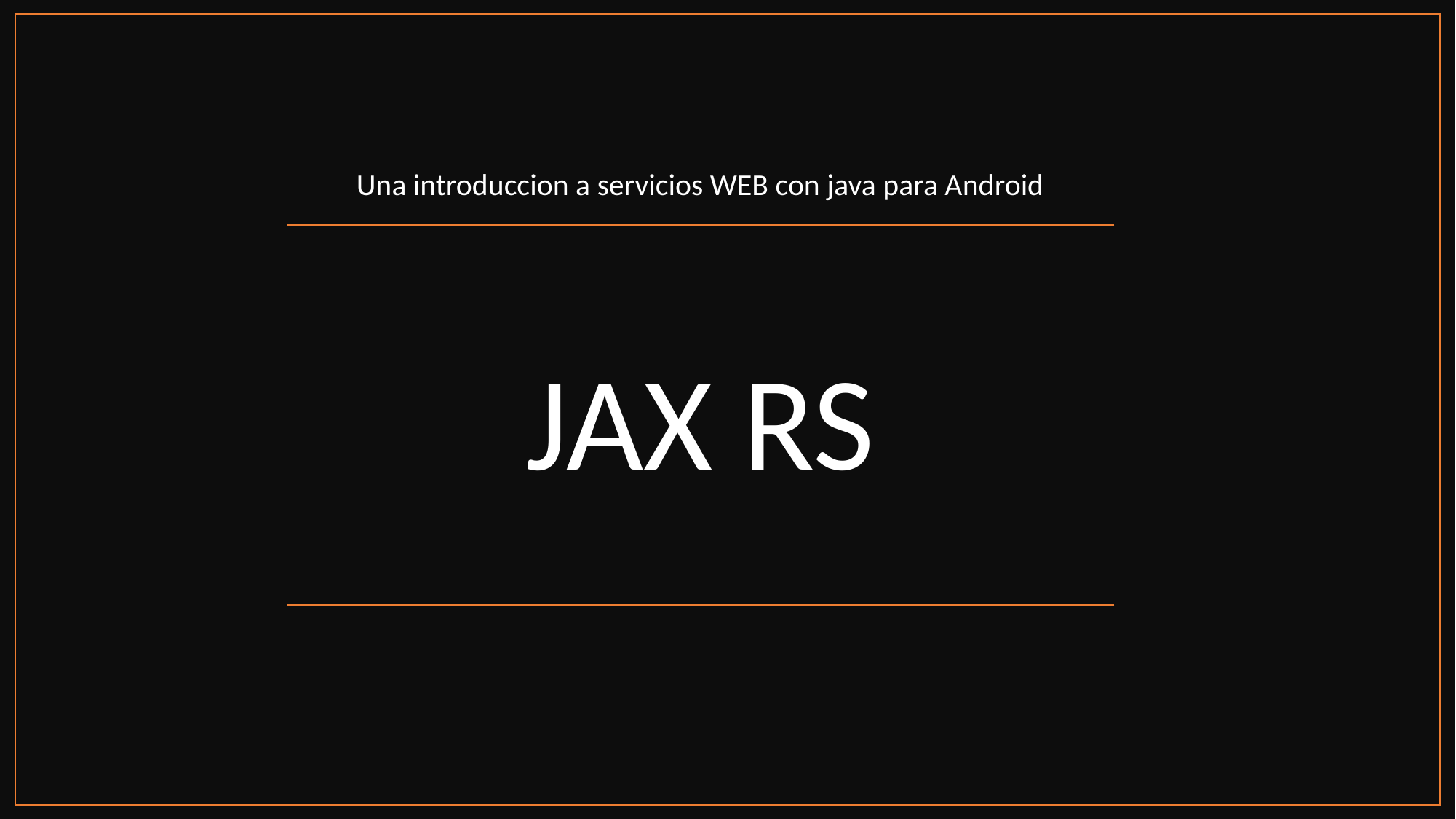

Una introduccion a servicios WEB con java para Android
# JAX RS